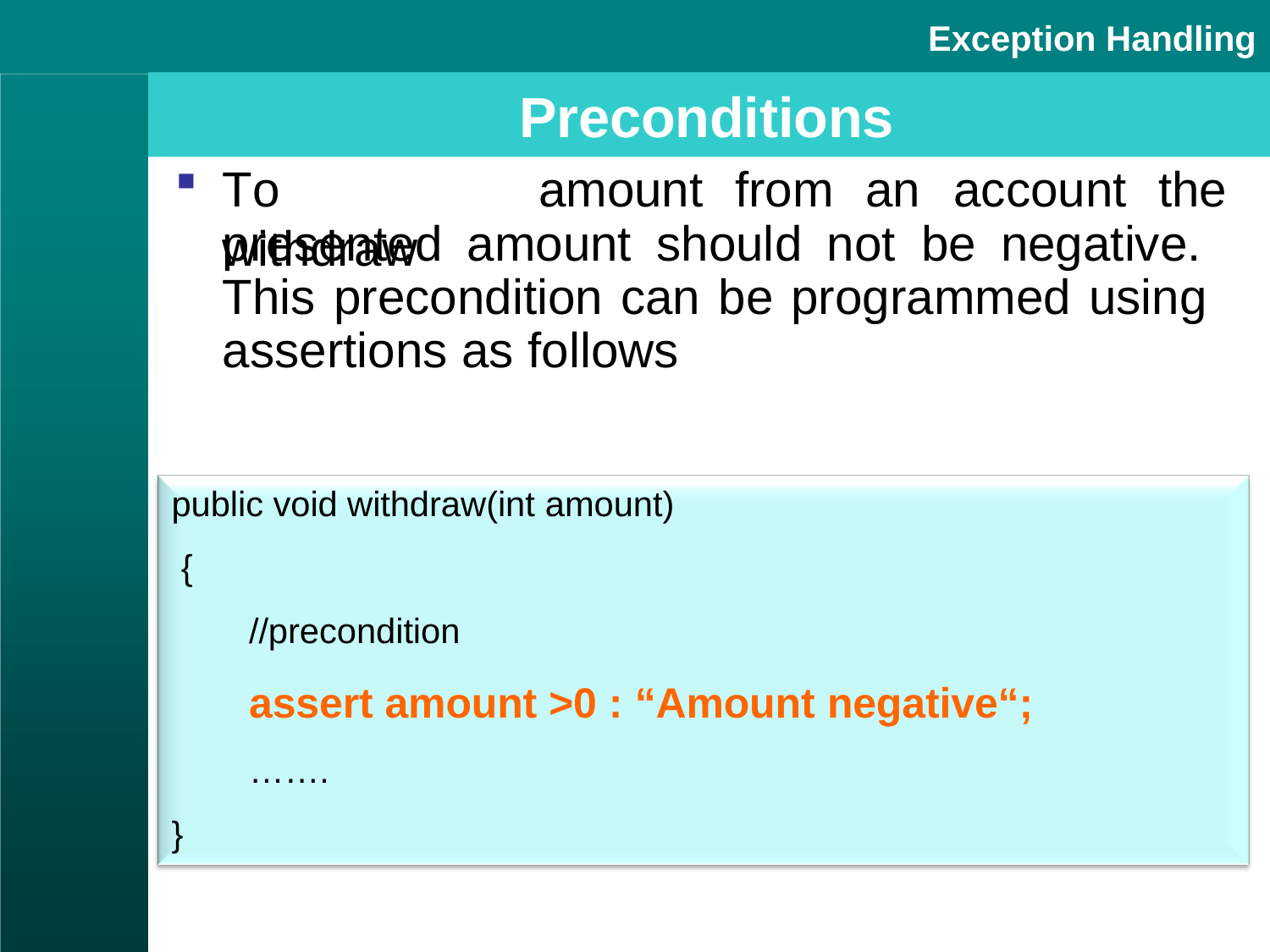

Exception Handling

# Preconditions

To	withdraw
amount
from
an	account	the
presented amount should not be negative.  This precondition can be programmed using  assertions as follows

public void withdraw(int amount)
{
//precondition
assert amount >0 : “Amount negative“;
…….
}